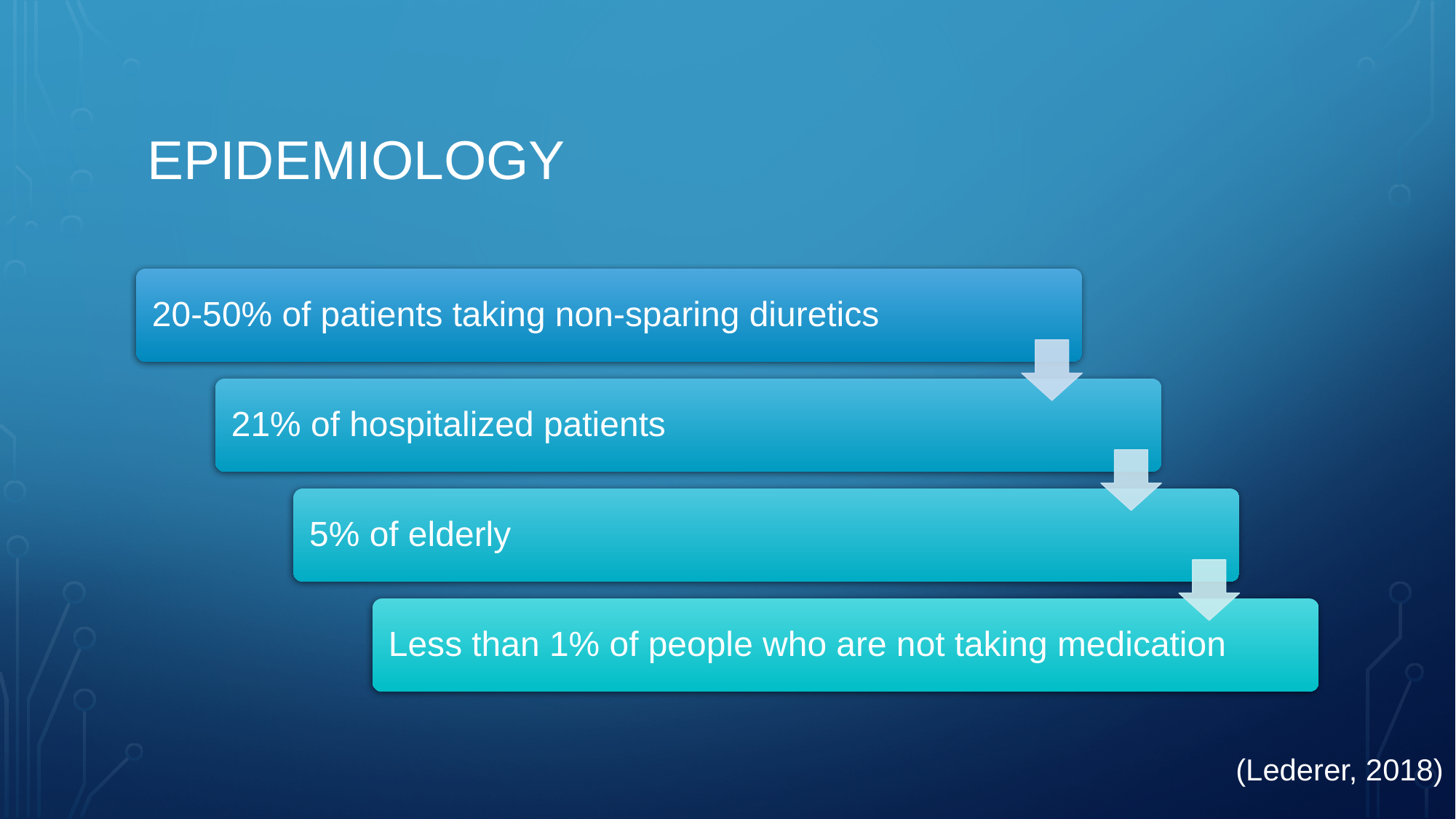

# Epidemiology
20-50% of patients taking non-sparing diuretics
21% of hospitalized patients
5% of elderly
Less than 1% of people who are not taking medication

(Lederer, 2018)